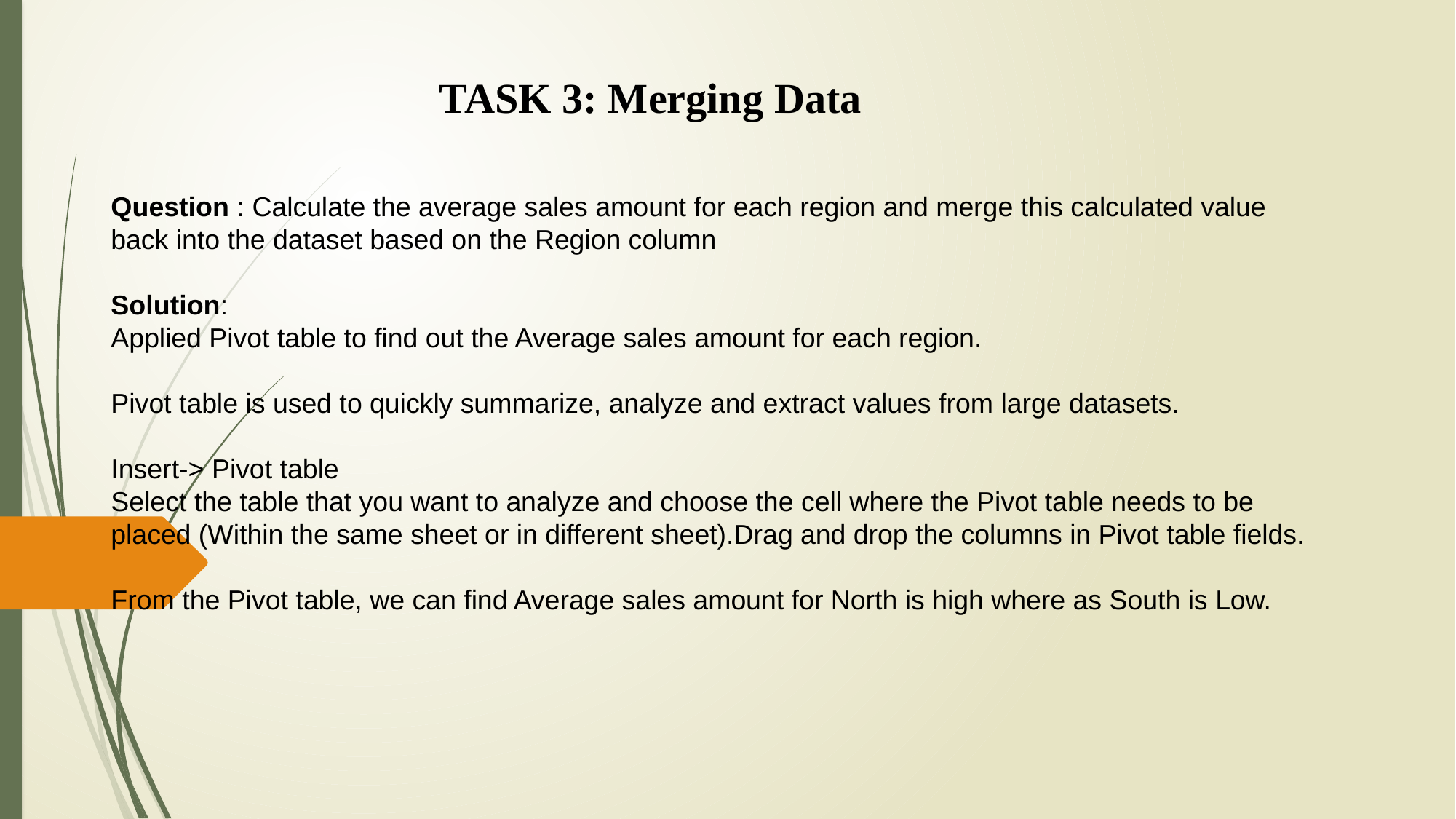

TASK 3: Merging Data

Question : Calculate the average sales amount for each region and merge this calculated value back into the dataset based on the Region column

Solution:
Applied Pivot table to find out the Average sales amount for each region.

Pivot table is used to quickly summarize, analyze and extract values from large datasets.

Insert-> Pivot table
Select the table that you want to analyze and choose the cell where the Pivot table needs to be placed (Within the same sheet or in different sheet).Drag and drop the columns in Pivot table fields.

From the Pivot table, we can find Average sales amount for North is high where as South is Low.